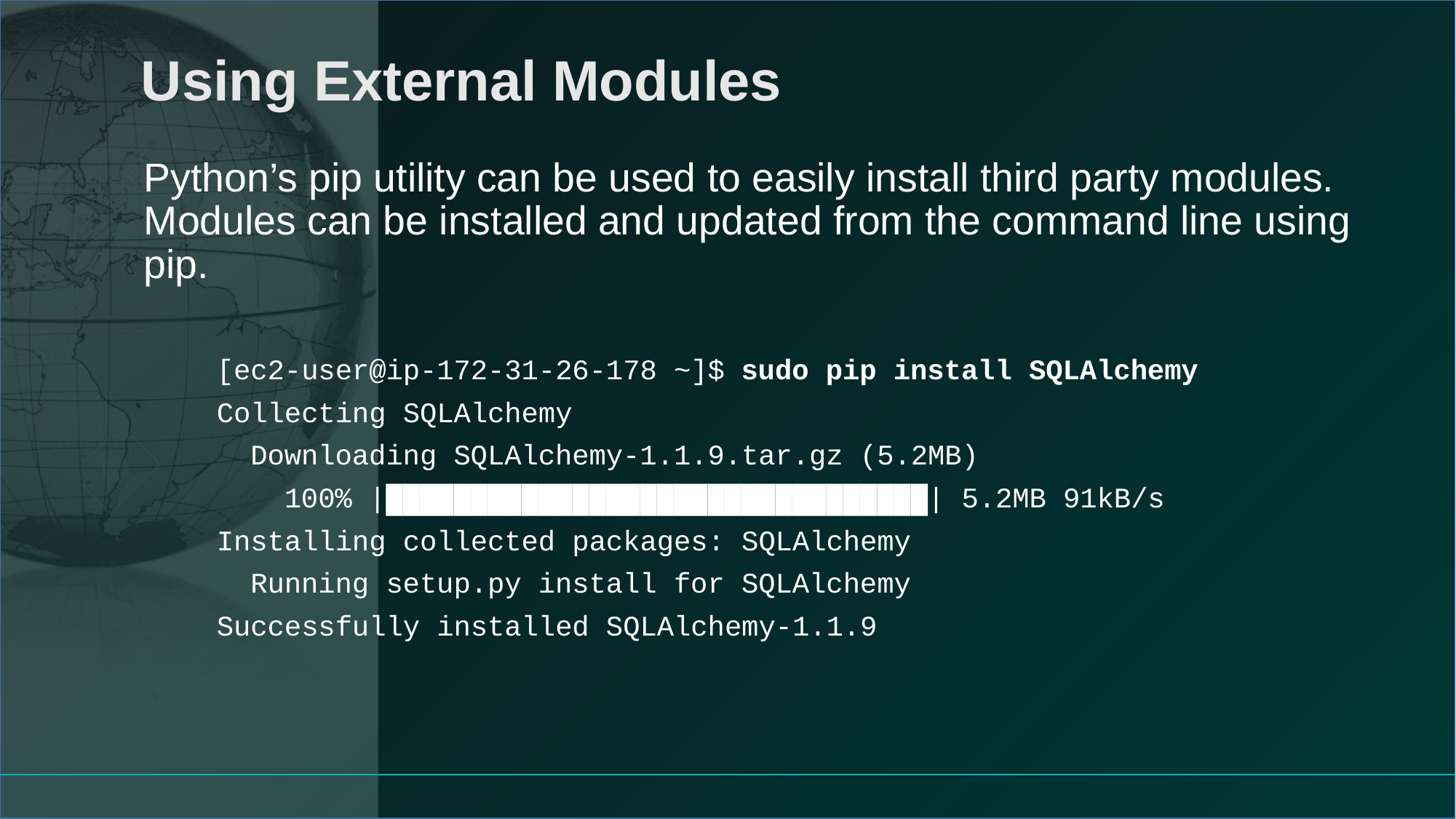

# Using External Modules
Python’s pip utility can be used to easily install third party modules. Modules can be installed and updated from the command line using pip.

[ec2-user@ip-172-31-26-178 ~]$ sudo pip install SQLAlchemy
Collecting SQLAlchemy
  Downloading SQLAlchemy-1.1.9.tar.gz (5.2MB)
    100% |████████████████████████████████| 5.2MB 91kB/s
Installing collected packages: SQLAlchemy
  Running setup.py install for SQLAlchemy
Successfully installed SQLAlchemy-1.1.9